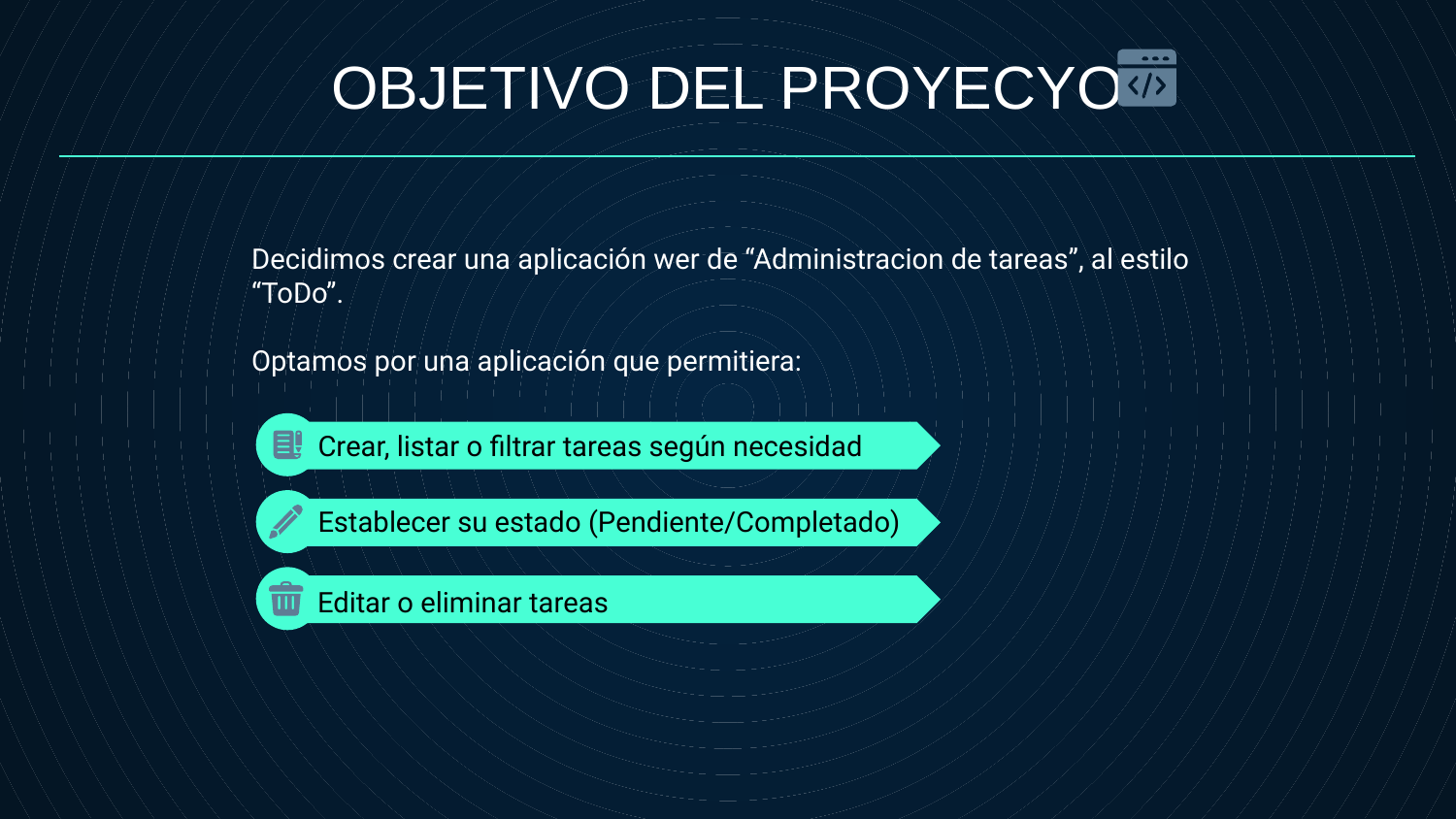

# OBJETIVO DEL PROYECYO

Decidimos crear una aplicación wer de “Administracion de tareas”, al estilo “ToDo”.
Optamos por una aplicación que permitiera:

Crear, listar o filtrar tareas según necesidad

Establecer su estado (Pendiente/Completado)

Editar o eliminar tareas